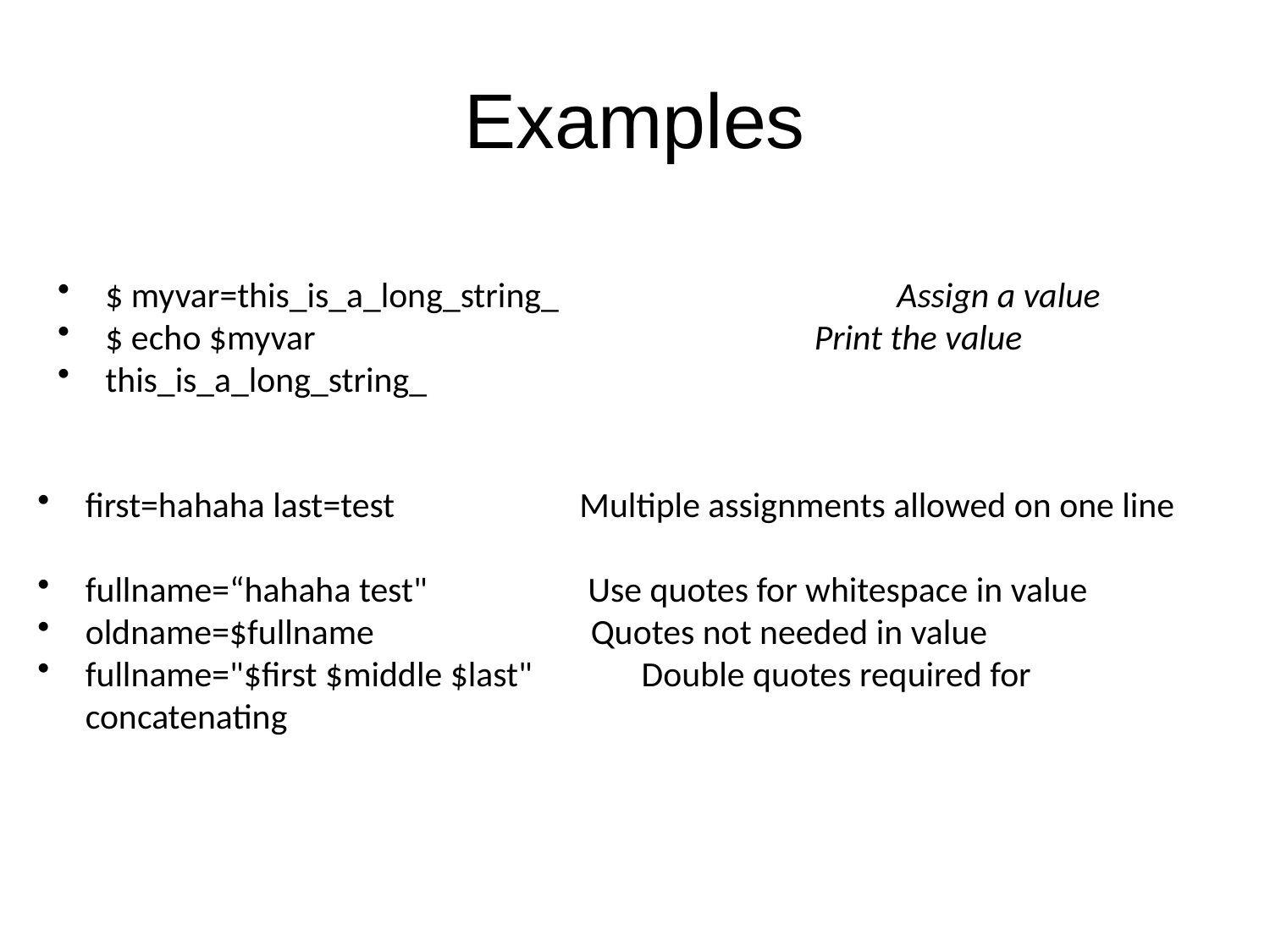

# Examples
$ myvar=this_is_a_long_string_                                          Assign a value
$ echo $myvar 			                         Print the value
this_is_a_long_string_

first=hahaha last=test                       Multiple assignments allowed on one line
fullname=“hahaha test"                    Use quotes for whitespace in value
oldname=$fullname                           Quotes not needed in value
fullname="$first $middle $last" 	      Double quotes required for concatenating